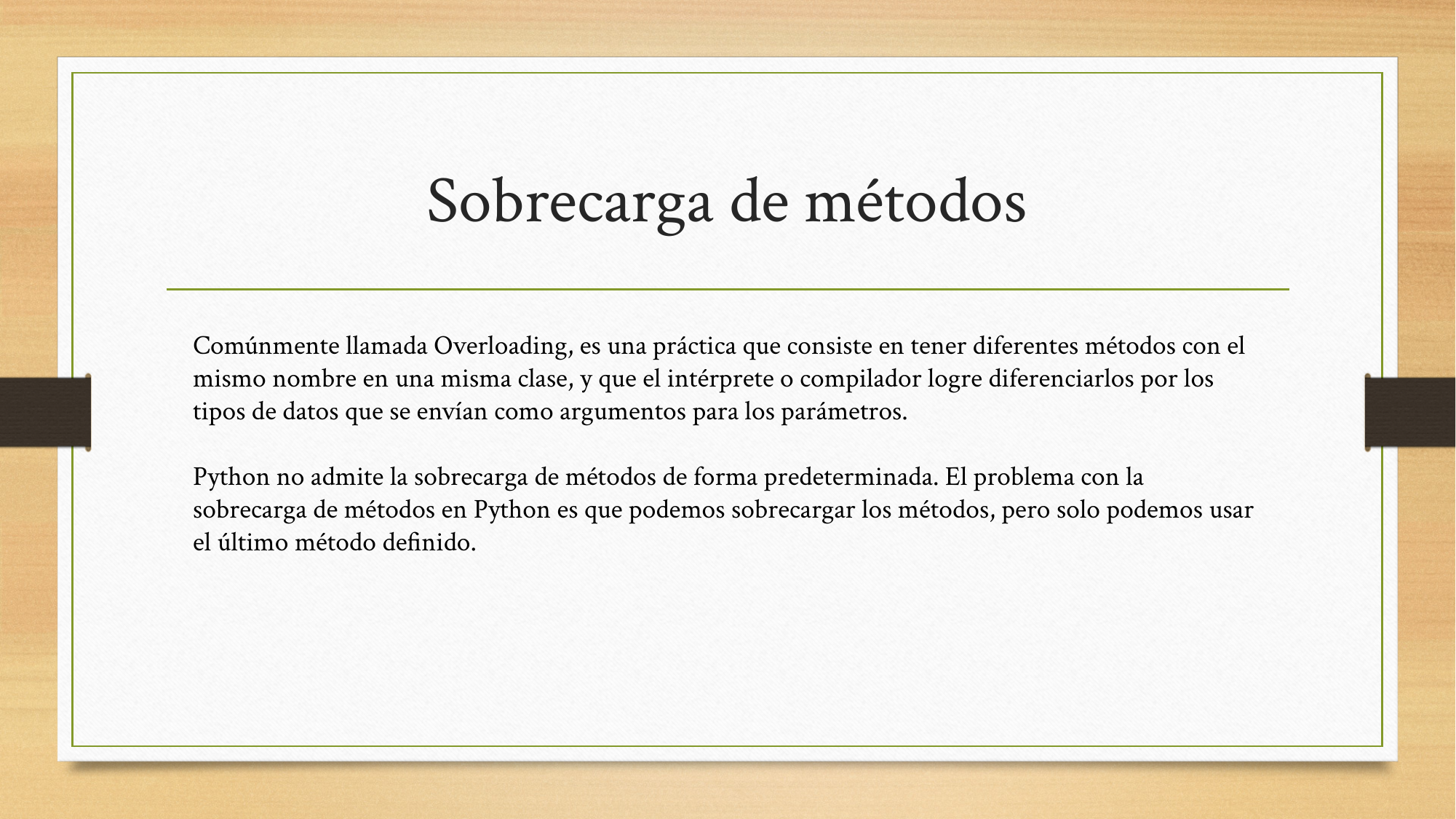

# Sobrecarga de métodos
Comúnmente llamada Overloading, es una práctica que consiste en tener diferentes métodos con el mismo nombre en una misma clase, y que el intérprete o compilador logre diferenciarlos por los tipos de datos que se envían como argumentos para los parámetros.

Python no admite la sobrecarga de métodos de forma predeterminada. El problema con la sobrecarga de métodos en Python es que podemos sobrecargar los métodos, pero solo podemos usar el último método definido.